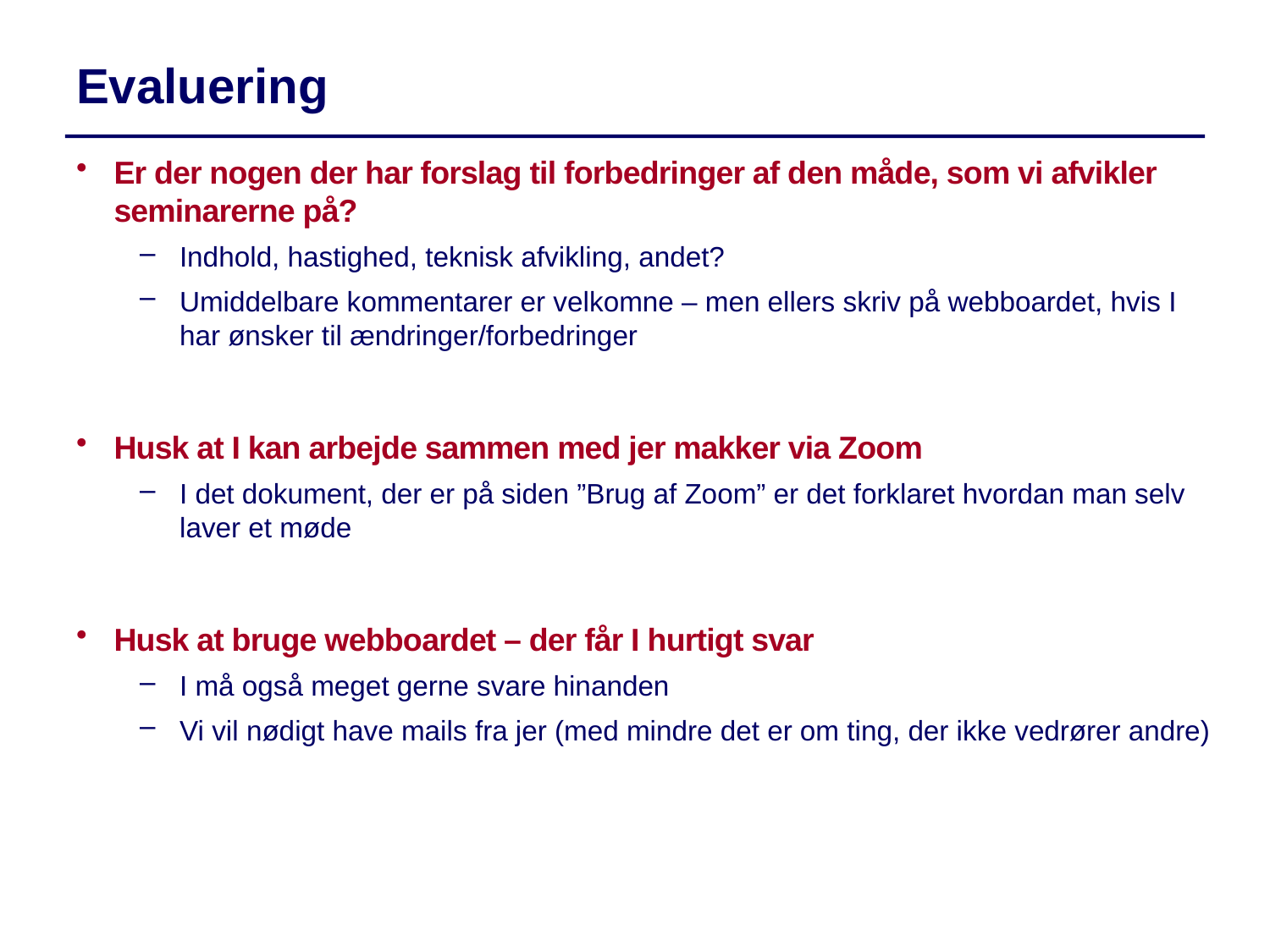

Evaluering
Er der nogen der har forslag til forbedringer af den måde, som vi afvikler seminarerne på?
Indhold, hastighed, teknisk afvikling, andet?
Umiddelbare kommentarer er velkomne – men ellers skriv på webboardet, hvis I har ønsker til ændringer/forbedringer

Husk at I kan arbejde sammen med jer makker via Zoom
I det dokument, der er på siden ”Brug af Zoom” er det forklaret hvordan man selv laver et møde

Husk at bruge webboardet – der får I hurtigt svar
I må også meget gerne svare hinanden
Vi vil nødigt have mails fra jer (med mindre det er om ting, der ikke vedrører andre)